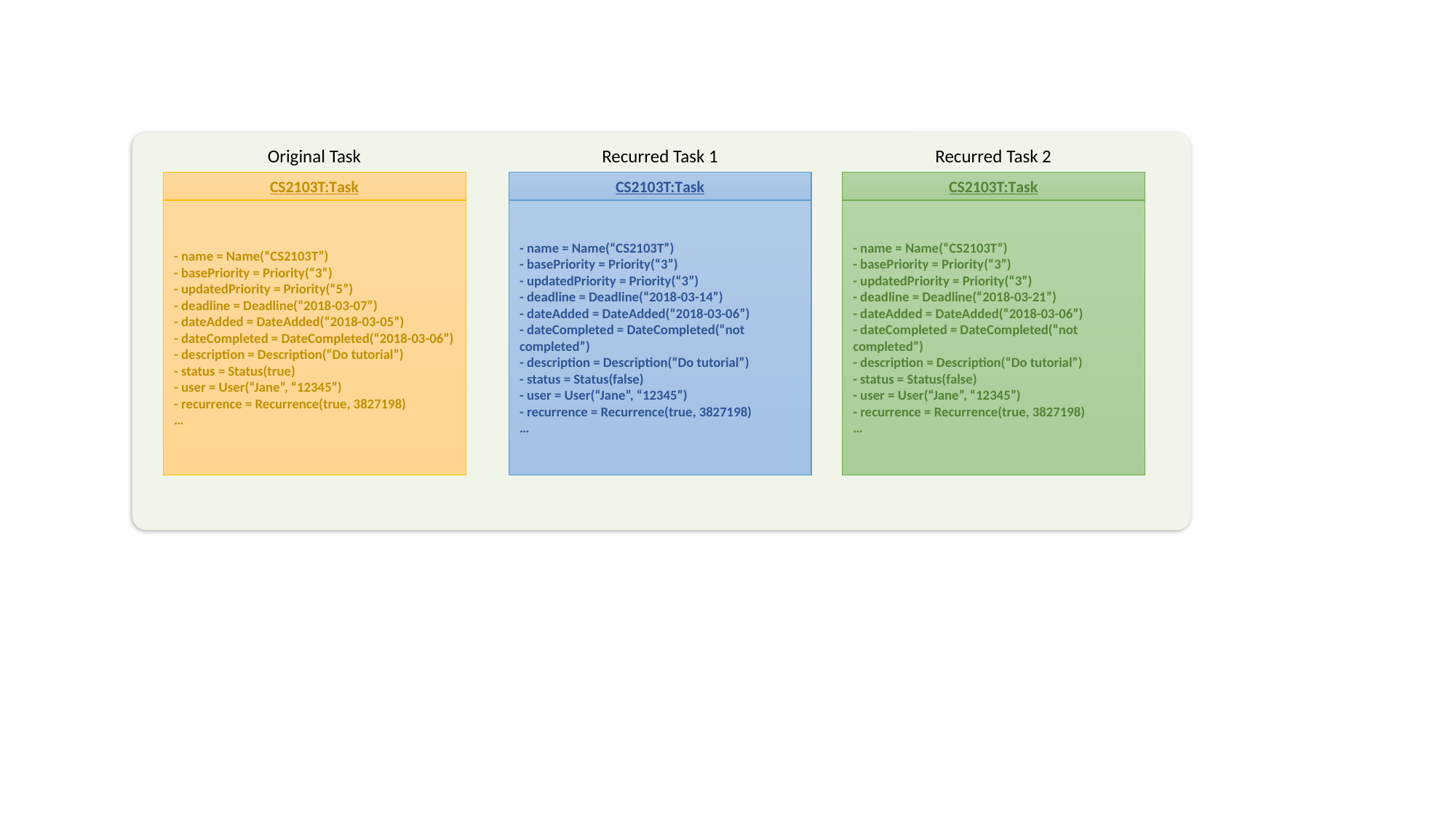

Recurred Task 1
Recurred Task 2
Original Task
CS2103T:Task
CS2103T:Task
CS2103T:Task
- name = Name(“CS2103T”)
- basePriority = Priority(“3”)
- updatedPriority = Priority(“3”)
- deadline = Deadline(“2018-03-14”)
- dateAdded = DateAdded(“2018-03-06”)
- dateCompleted = DateCompleted(“not completed”)
- description = Description(“Do tutorial”)
- status = Status(false)
- user = User(“Jane”, “12345”)
- recurrence = Recurrence(true, 3827198)
…
- name = Name(“CS2103T”)
- basePriority = Priority(“3”)
- updatedPriority = Priority(“3”)
- deadline = Deadline(“2018-03-21”)
- dateAdded = DateAdded(“2018-03-06”)
- dateCompleted = DateCompleted(“not completed”)
- description = Description(“Do tutorial”)
- status = Status(false)
- user = User(“Jane”, “12345”)
- recurrence = Recurrence(true, 3827198)
…
- name = Name(“CS2103T”)
- basePriority = Priority(“3”)
- updatedPriority = Priority(“5”)
- deadline = Deadline(“2018-03-07”)
- dateAdded = DateAdded(“2018-03-05”)
- dateCompleted = DateCompleted(“2018-03-06”)
- description = Description(“Do tutorial”)
- status = Status(true)
- user = User(“Jane”, “12345”)
- recurrence = Recurrence(true, 3827198)
…